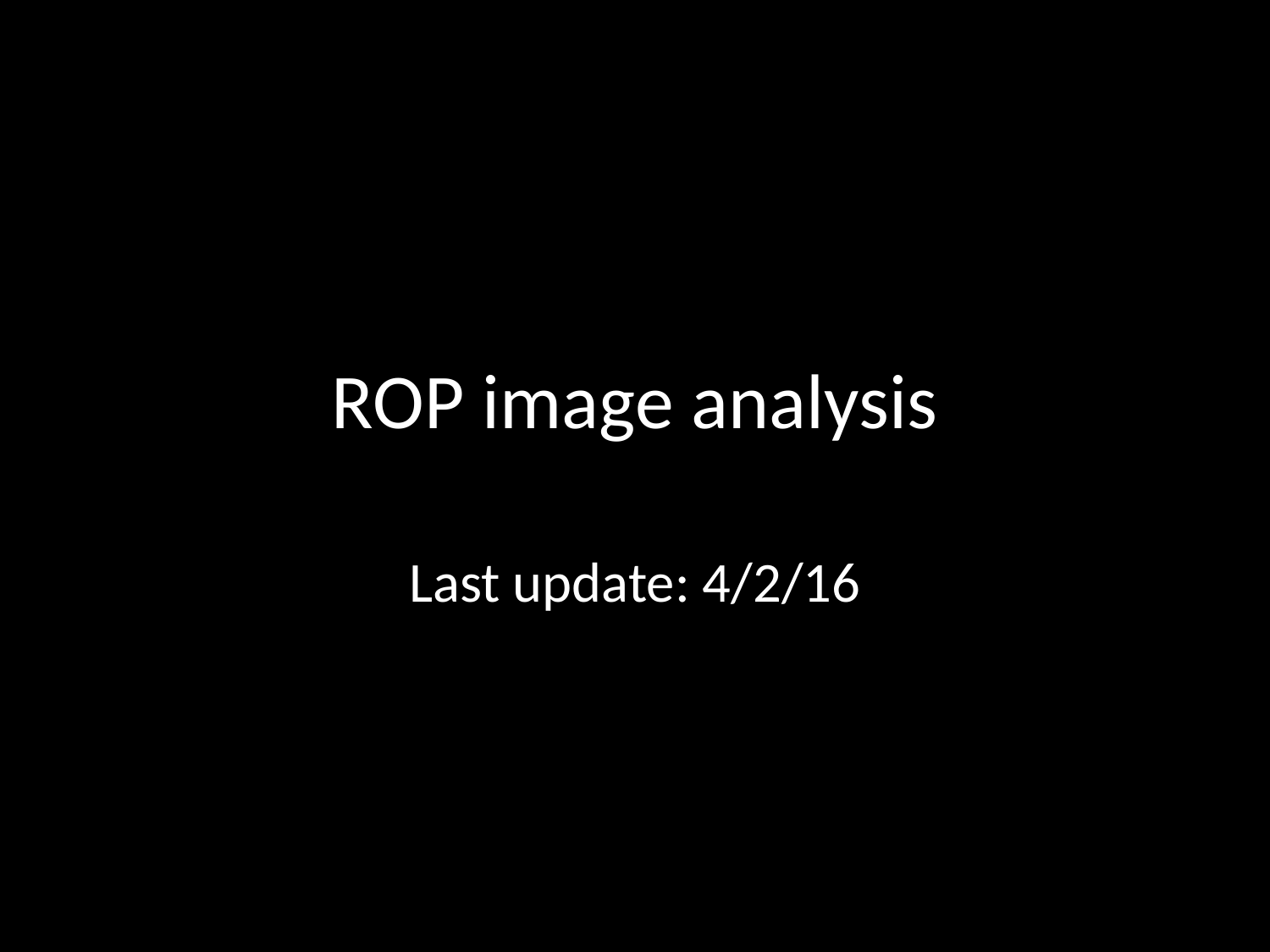

# ROP image analysis
Last update: 4/2/16